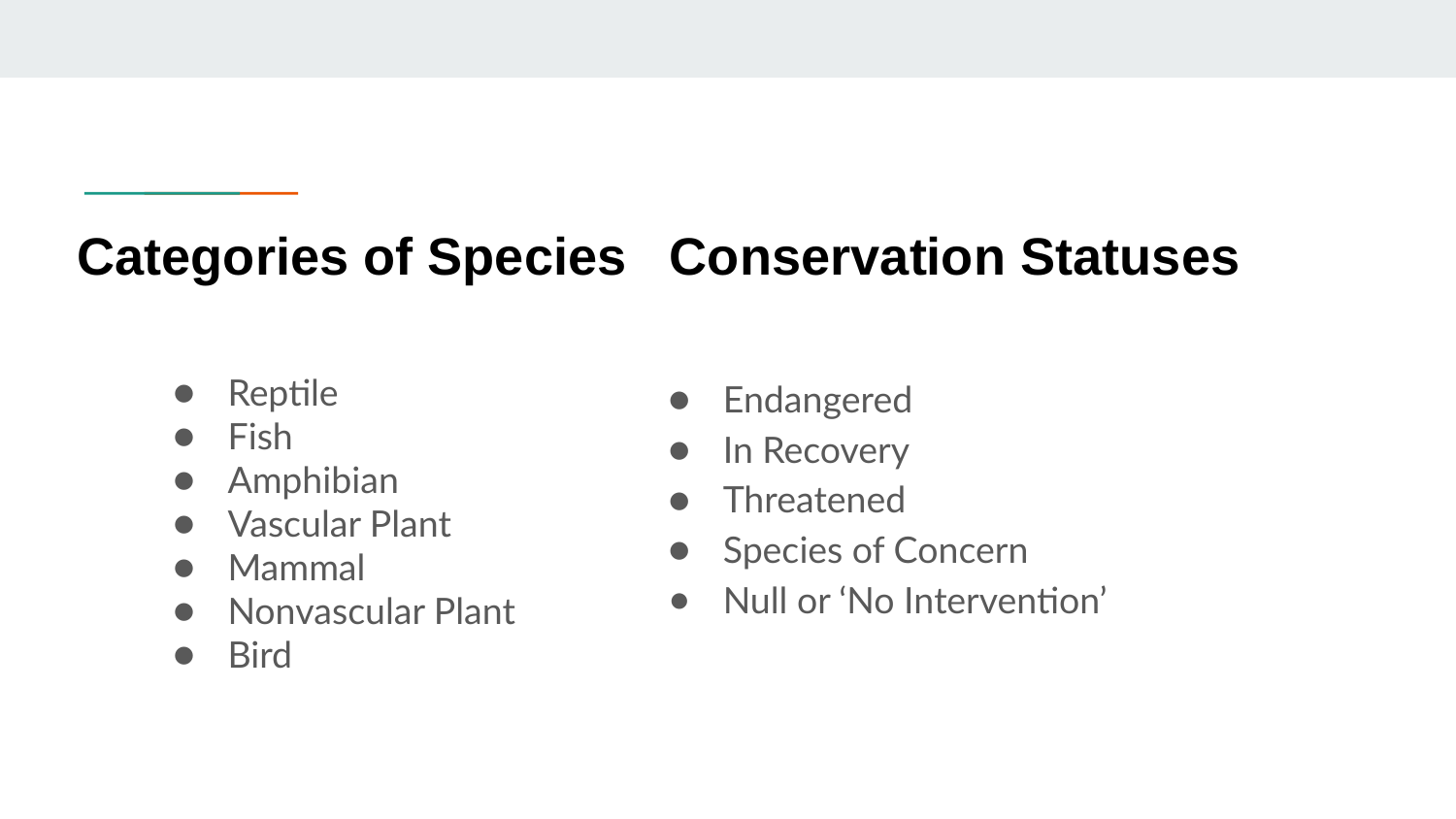

# Categories of Species
Conservation Statuses
Reptile
Fish
Amphibian
Vascular Plant
Mammal
Nonvascular Plant
Bird
Endangered
In Recovery
Threatened
Species of Concern
Null or ‘No Intervention’